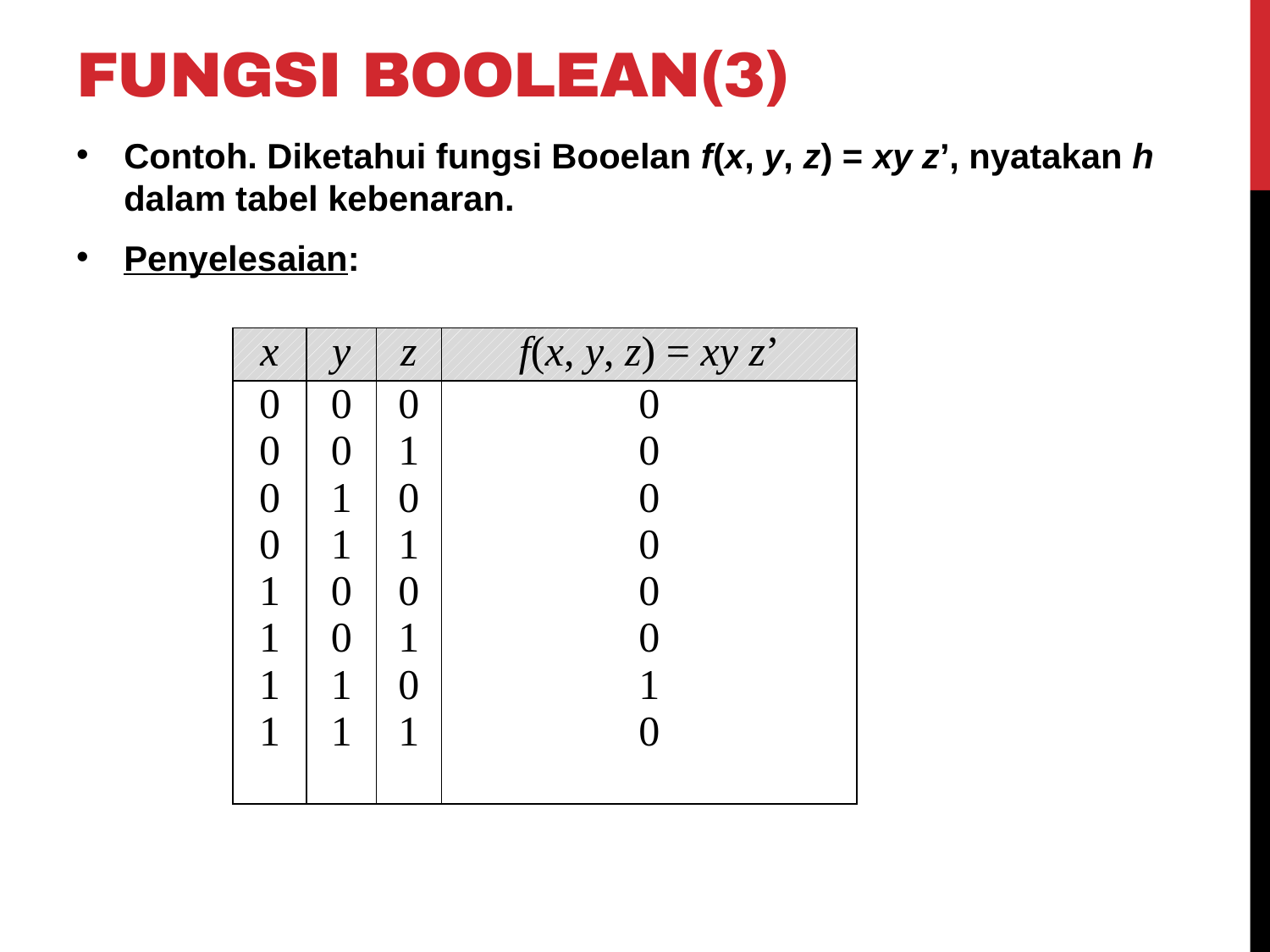

# Fungsi Boolean(3)
Contoh. Diketahui fungsi Booelan f(x, y, z) = xy z’, nyatakan h dalam tabel kebenaran.
Penyelesaian:

| x | y | z | f(x, y, z) = xy z’ |
| --- | --- | --- | --- |
| 0 0 0 0 1 1 1 1 | 0 0 1 1 0 0 1 1 | 0 1 0 1 0 1 0 1 | 0 0 0 0 0 0 1 0 |